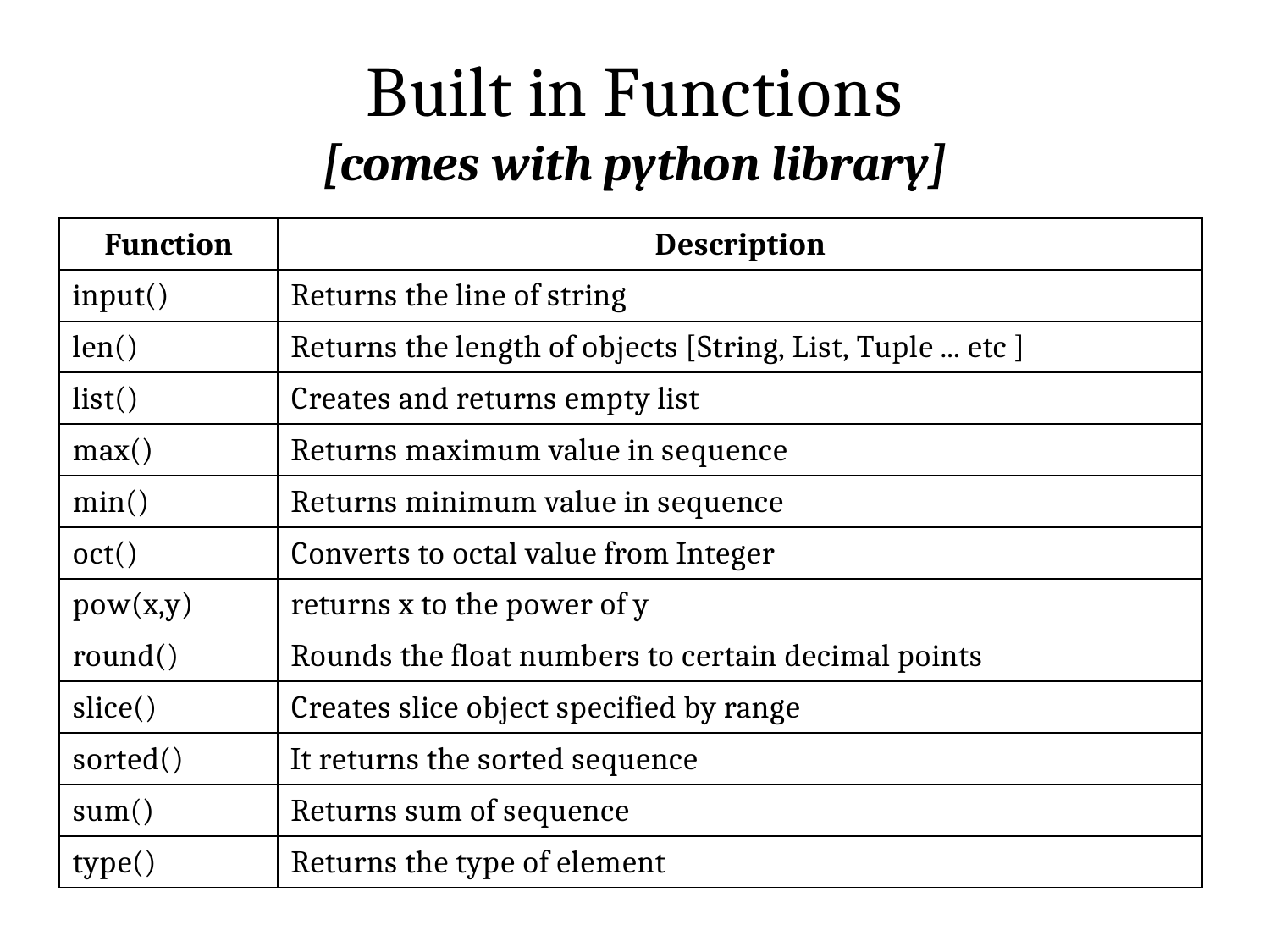

# Built in Functions [comes with python library]
| Function | Description |
| --- | --- |
| input() | Returns the line of string |
| len() | Returns the length of objects [String, List, Tuple ... etc ] |
| list() | Creates and returns empty list |
| max() | Returns maximum value in sequence |
| min() | Returns minimum value in sequence |
| oct() | Converts to octal value from Integer |
| pow(x,y) | returns x to the power of y |
| round() | Rounds the float numbers to certain decimal points |
| slice() | Creates slice object specified by range |
| sorted() | It returns the sorted sequence |
| sum() | Returns sum of sequence |
| type() | Returns the type of element |